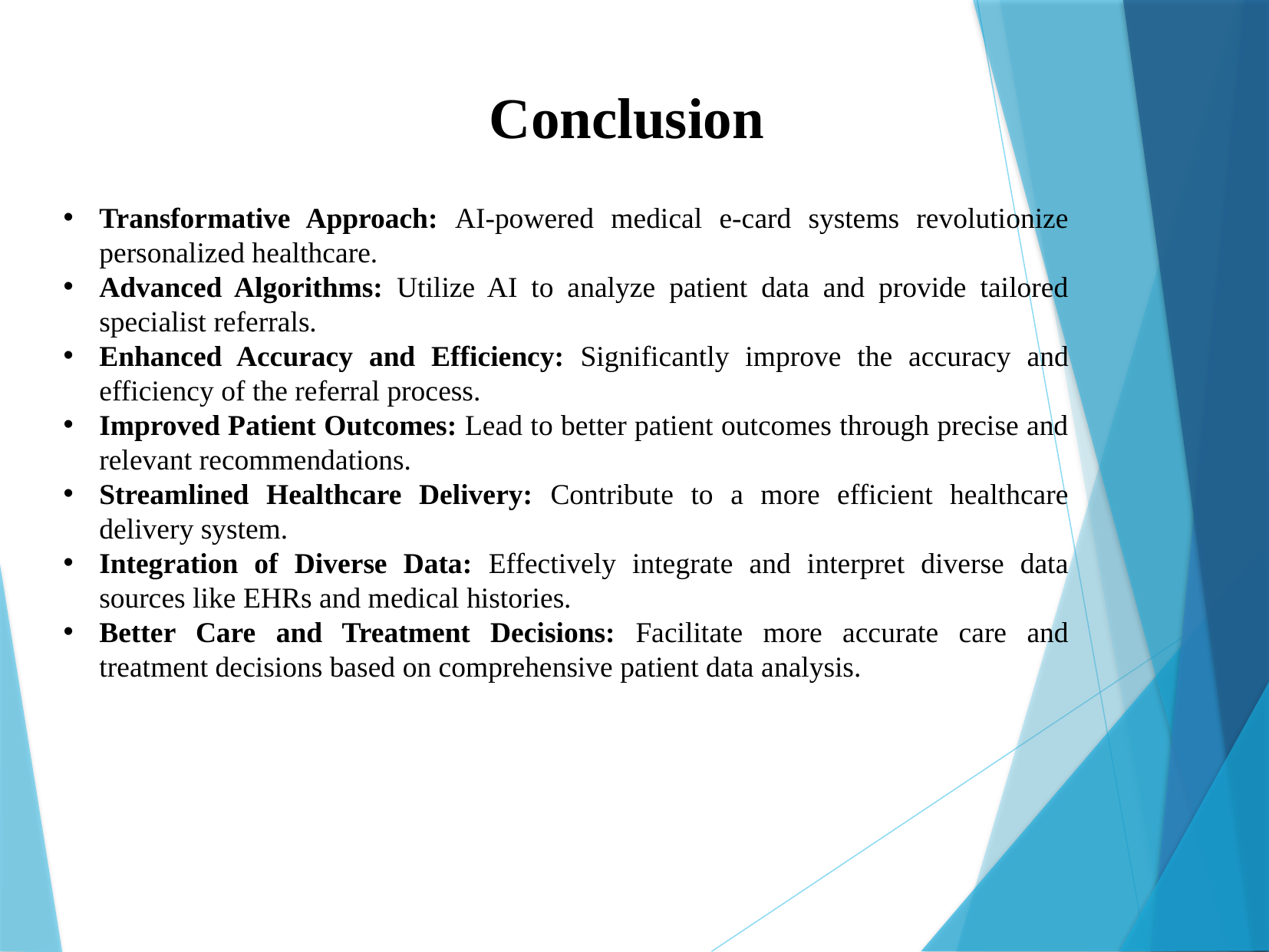

Conclusion
Transformative Approach: AI-powered medical e-card systems revolutionize personalized healthcare.
Advanced Algorithms: Utilize AI to analyze patient data and provide tailored specialist referrals.
Enhanced Accuracy and Efficiency: Significantly improve the accuracy and efficiency of the referral process.
Improved Patient Outcomes: Lead to better patient outcomes through precise and relevant recommendations.
Streamlined Healthcare Delivery: Contribute to a more efficient healthcare delivery system.
Integration of Diverse Data: Effectively integrate and interpret diverse data sources like EHRs and medical histories.
Better Care and Treatment Decisions: Facilitate more accurate care and treatment decisions based on comprehensive patient data analysis.